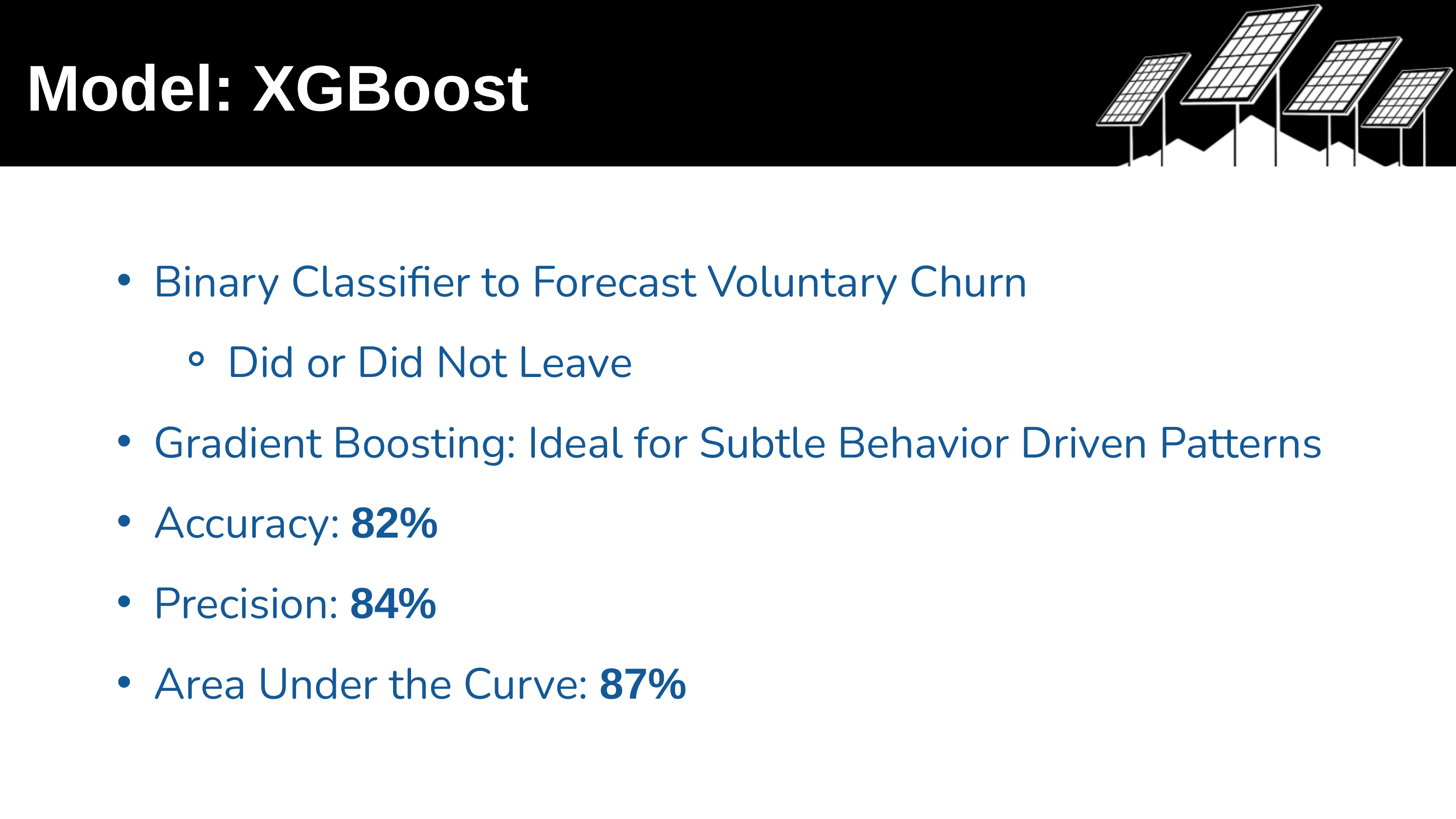

Model: XGBoost

Binary Classifier to Forecast Voluntary Churn
Did or Did Not Leave
Gradient Boosting: Ideal for Subtle Behavior Driven Patterns
Accuracy: 82%
Precision: 84%
Area Under the Curve: 87%